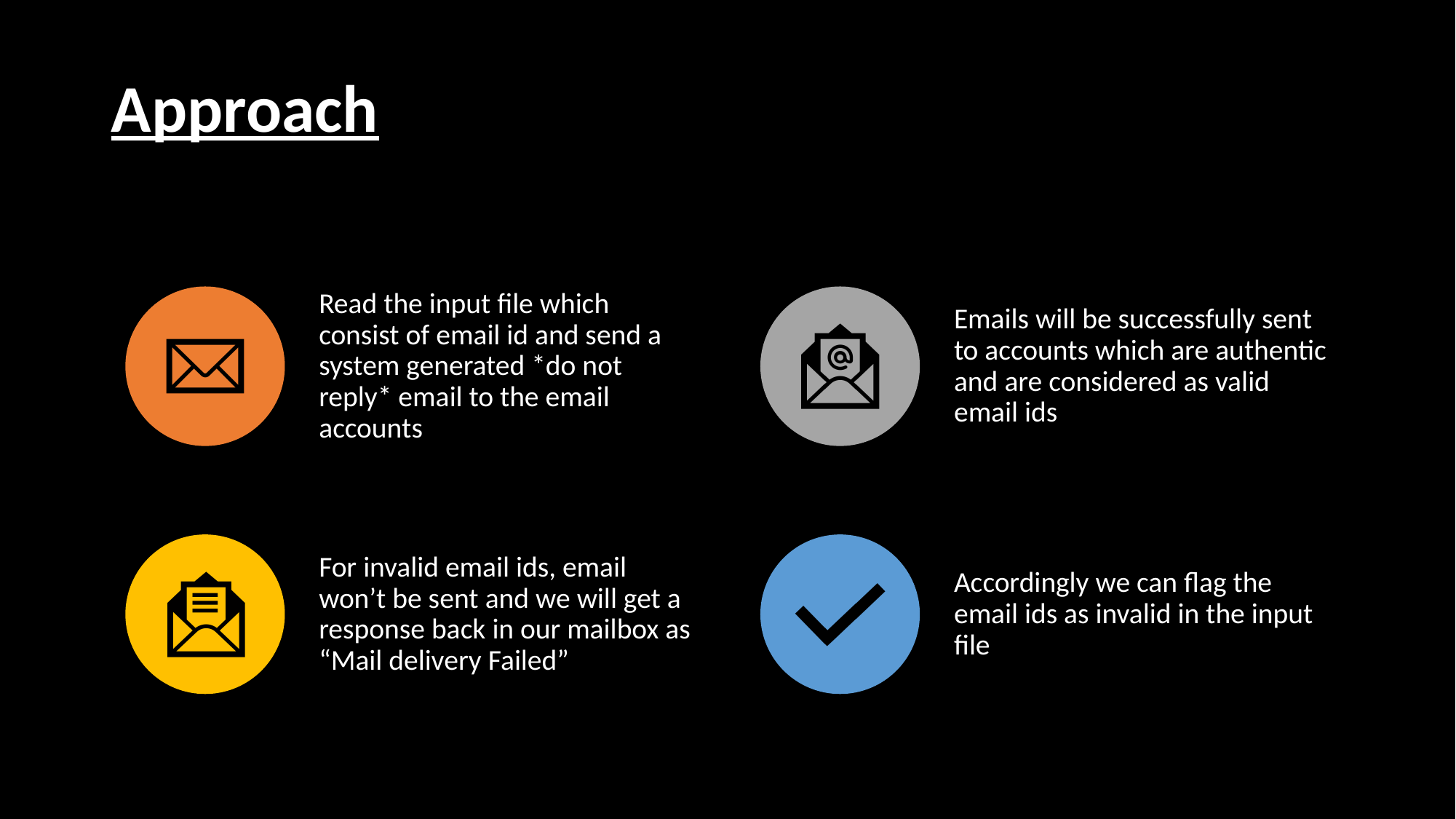

# Approach
Read the input file which consist of email id and send a system generated *do not reply* email to the email accounts
Emails will be successfully sent to accounts which are authentic and are considered as valid email ids
For invalid email ids, email won’t be sent and we will get a response back in our mailbox as “Mail delivery Failed”
Accordingly we can flag the email ids as invalid in the input file